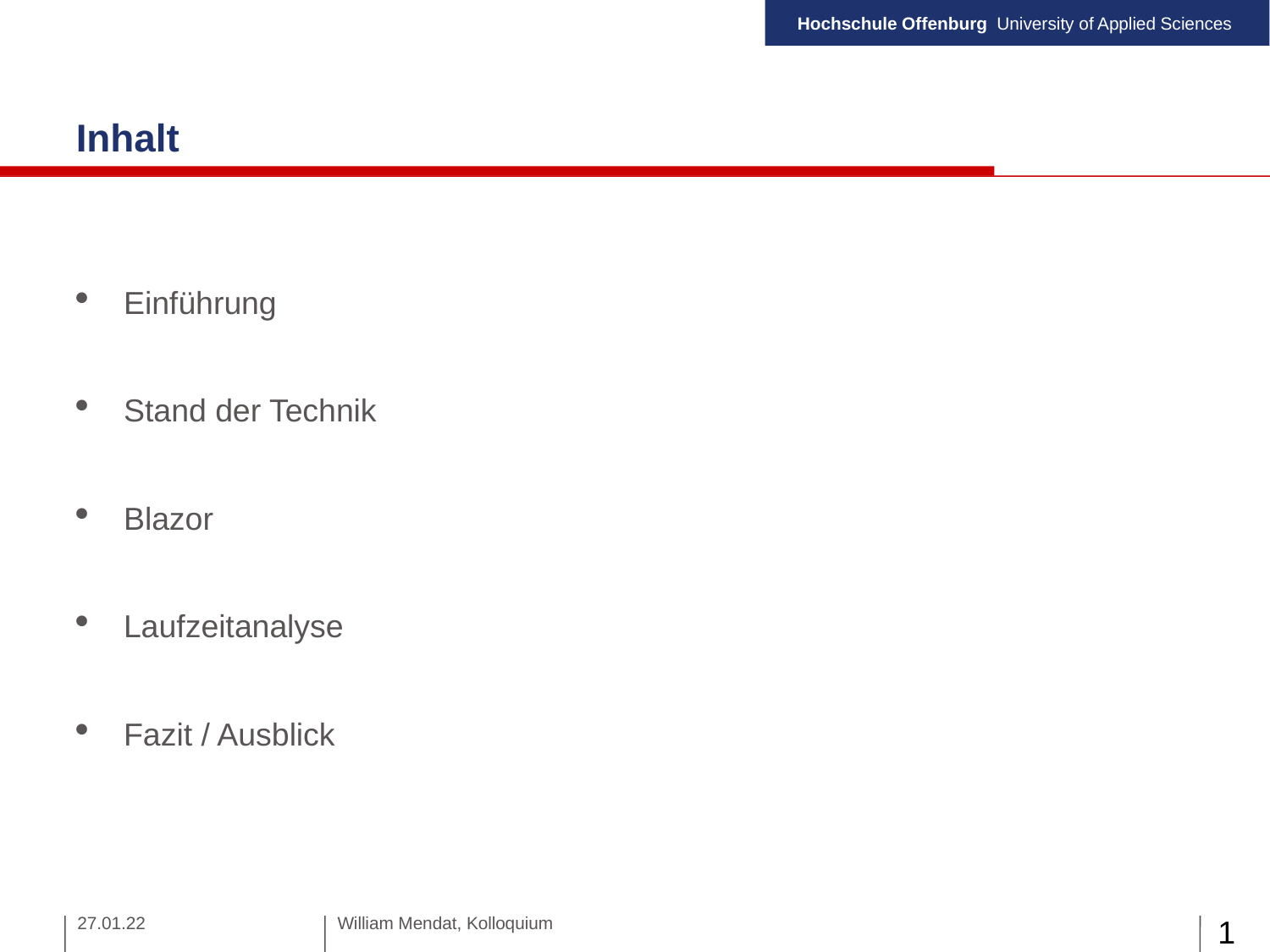

Inhalt
Einführung

Stand der Technik

Blazor

Laufzeitanalyse

Fazit / Ausblick
27.01.22
William Mendat, Kolloquium
1